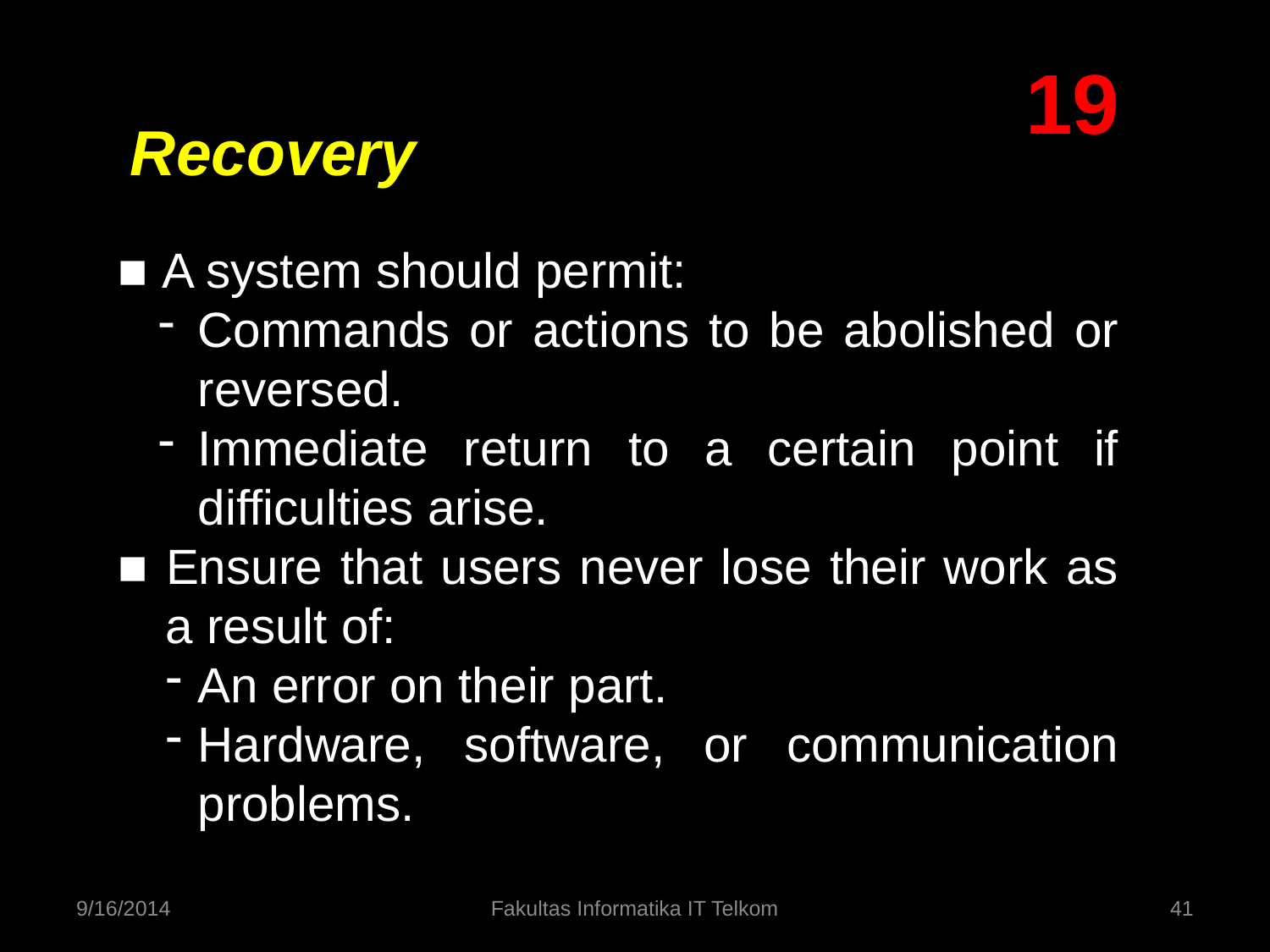

19
Recovery
■ A system should permit:
Commands or actions to be abolished or reversed.
Immediate return to a certain point if difficulties arise.
■ Ensure that users never lose their work as a result of:
An error on their part.
Hardware, software, or communication problems.
9/16/2014
Fakultas Informatika IT Telkom
41